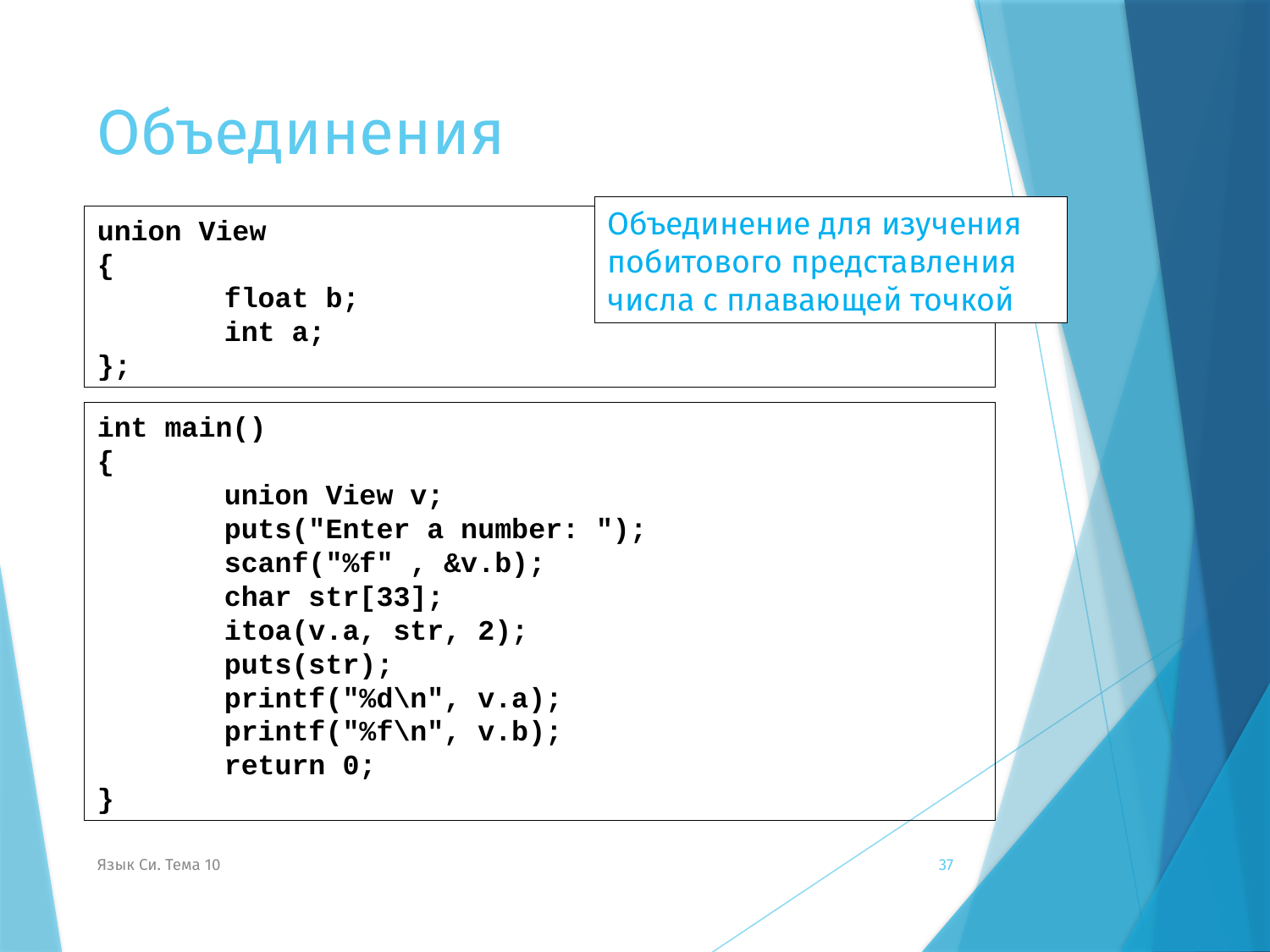

# Объединения
Объединение для изучения побитового представления числа с плавающей точкой
union View
{
	float b;
	int a;
};
int main()
{
	union View v;
	puts("Enter a number: ");
	scanf("%f" , &v.b);
	char str[33];
	itoa(v.a, str, 2);
	puts(str);
	printf("%d\n", v.a);
	printf("%f\n", v.b);
	return 0;
}
Язык Си. Тема 10
37